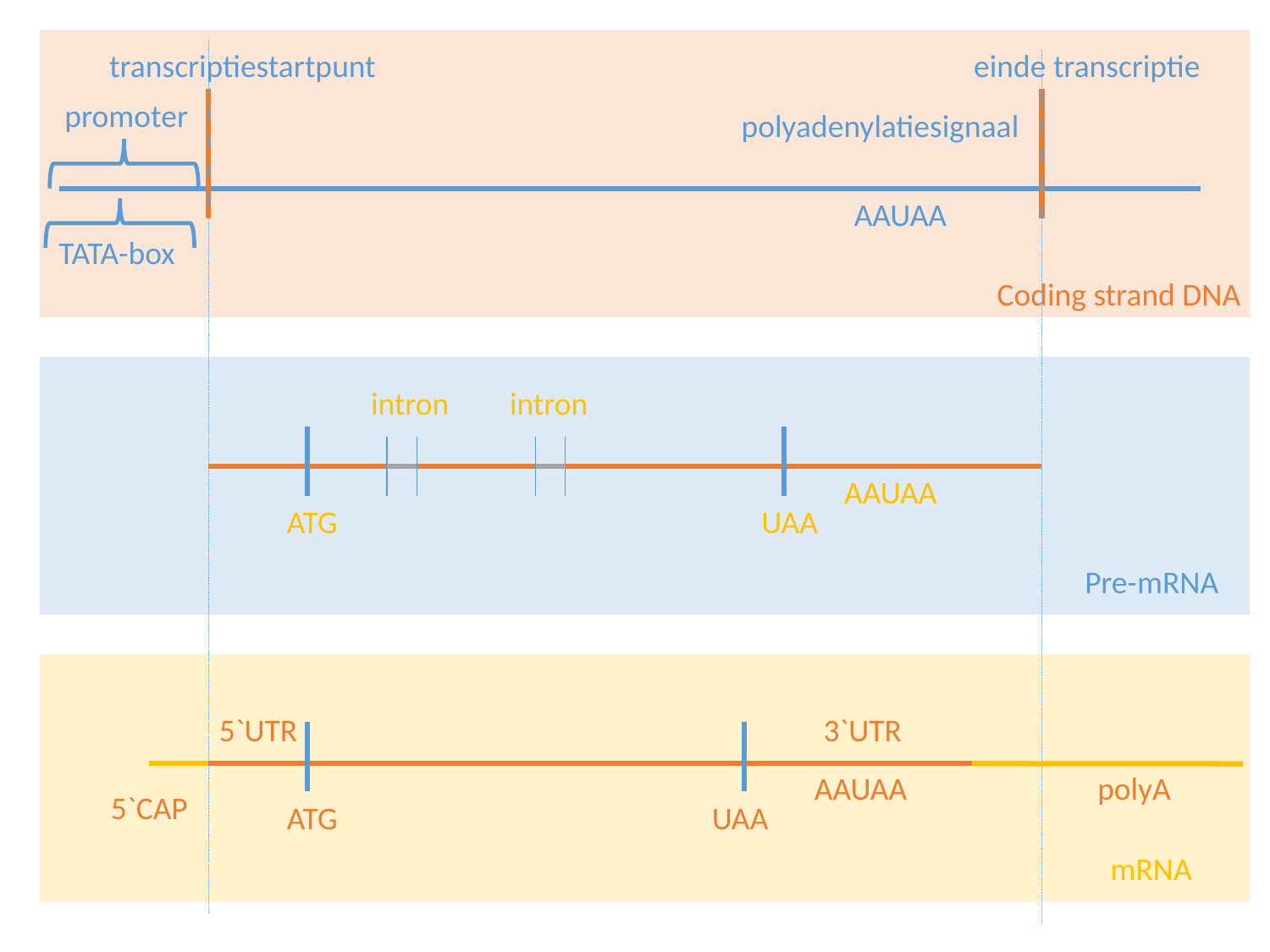

transcriptiestartpunt
einde transcriptie
promoter

polyadenylatiesignaal

AAUAA
TATA-box
Coding strand DNA

intron
intron
AAUAA
ATG
UAA
Pre-mRNA

5`UTR
3`UTR
AAUAA
polyA
5`CAP
ATG
UAA
mRNA